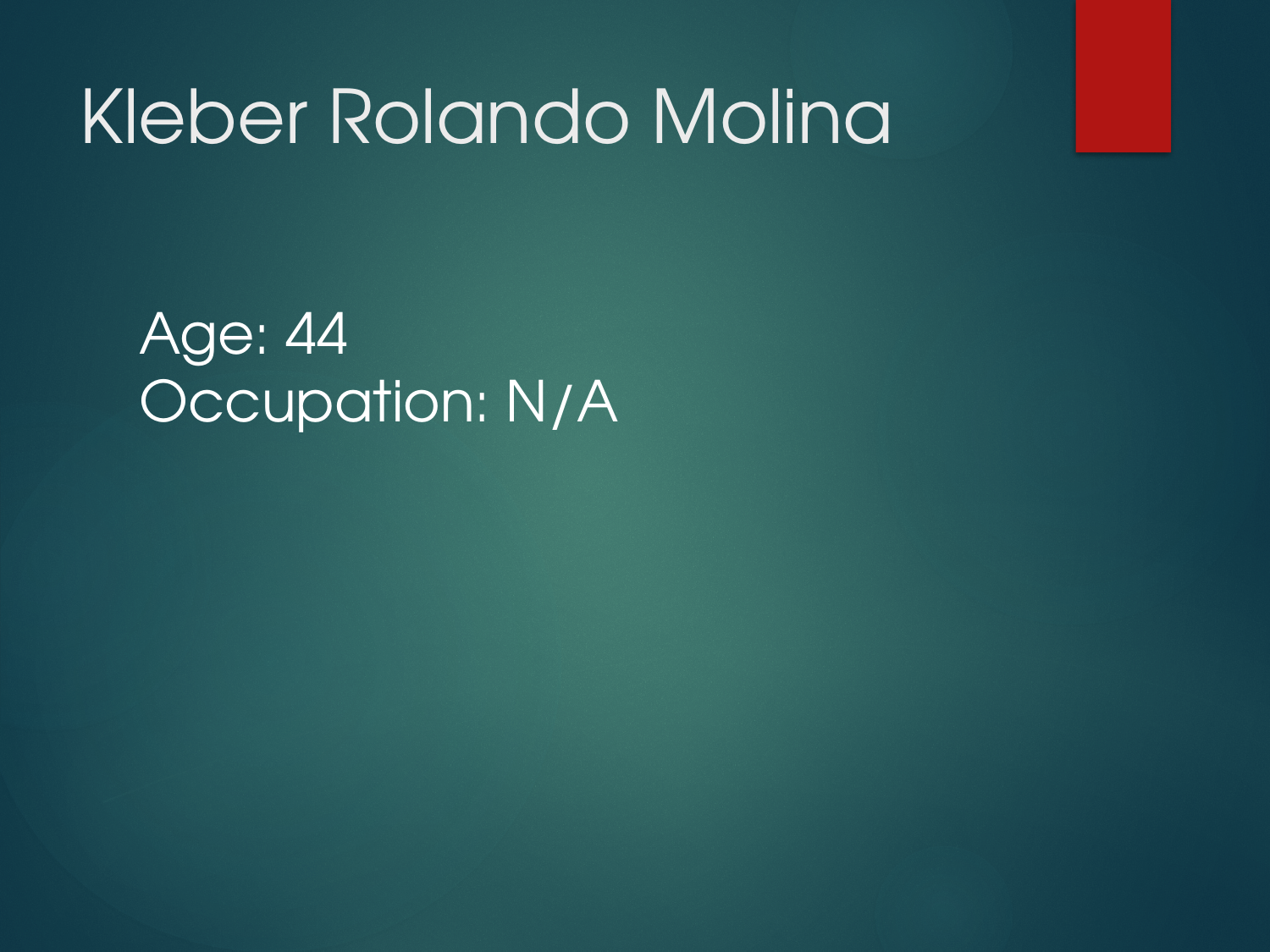

# Kleber Rolando Molina

Age: 44
Occupation: N/A